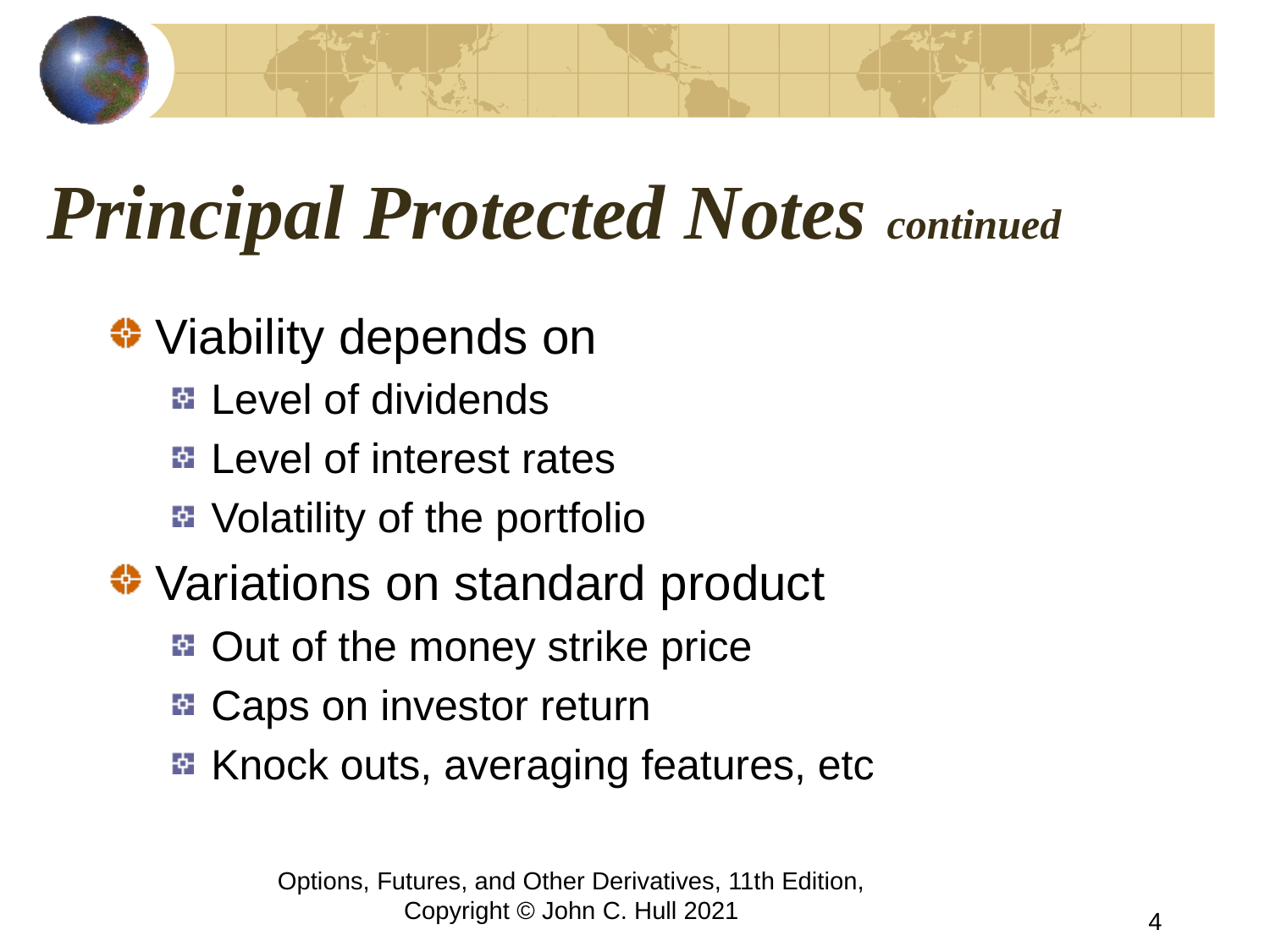

# Principal Protected Notes continued
Viability depends on
Level of dividends
Level of interest rates
Volatility of the portfolio
Variations on standard product
Out of the money strike price
Caps on investor return
Knock outs, averaging features, etc

Options, Futures, and Other Derivatives, 11th Edition, Copyright © John C. Hull 2021
4